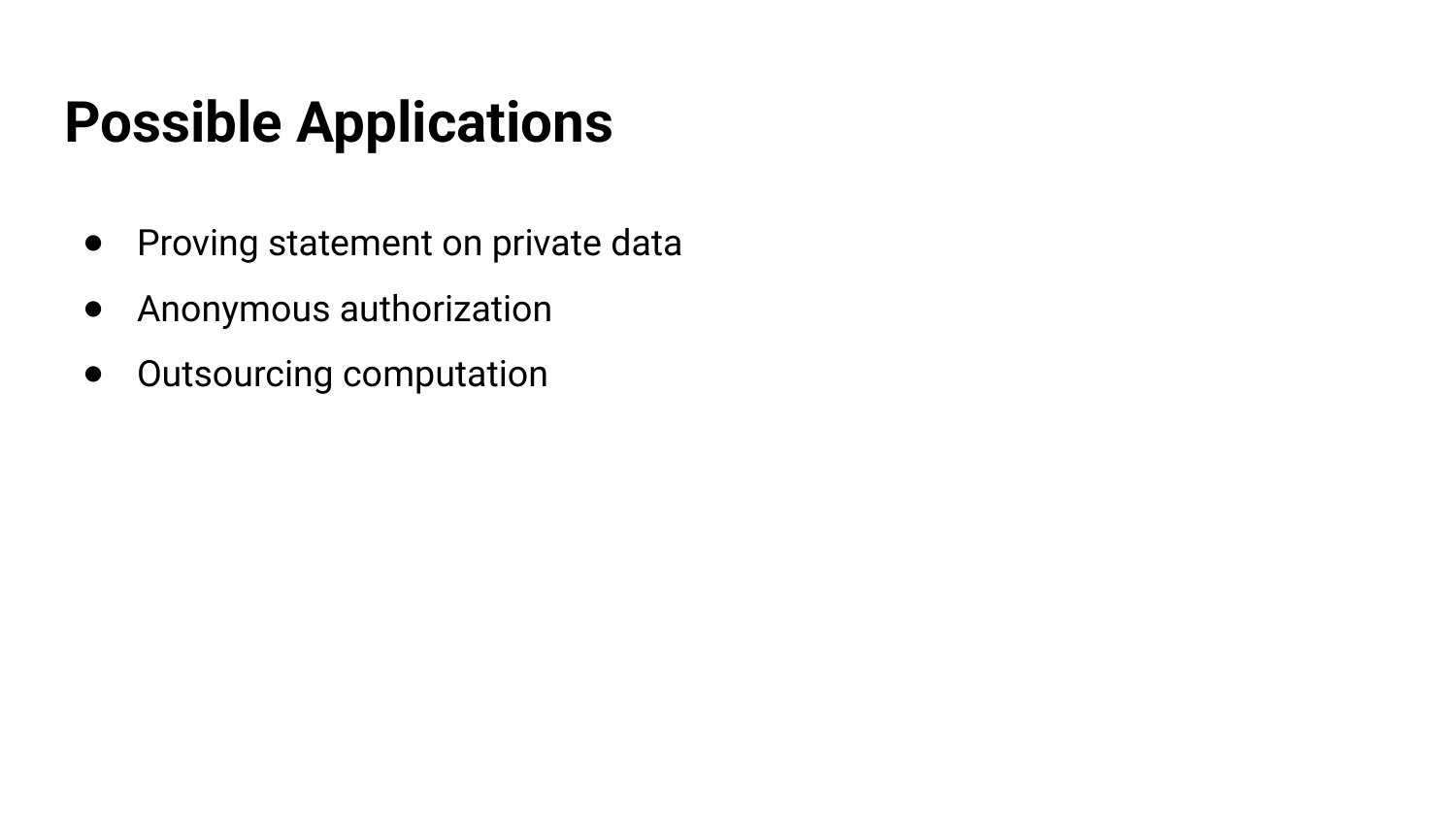

# Possible Applications
Proving statement on private data
Anonymous authorization
Outsourcing computation